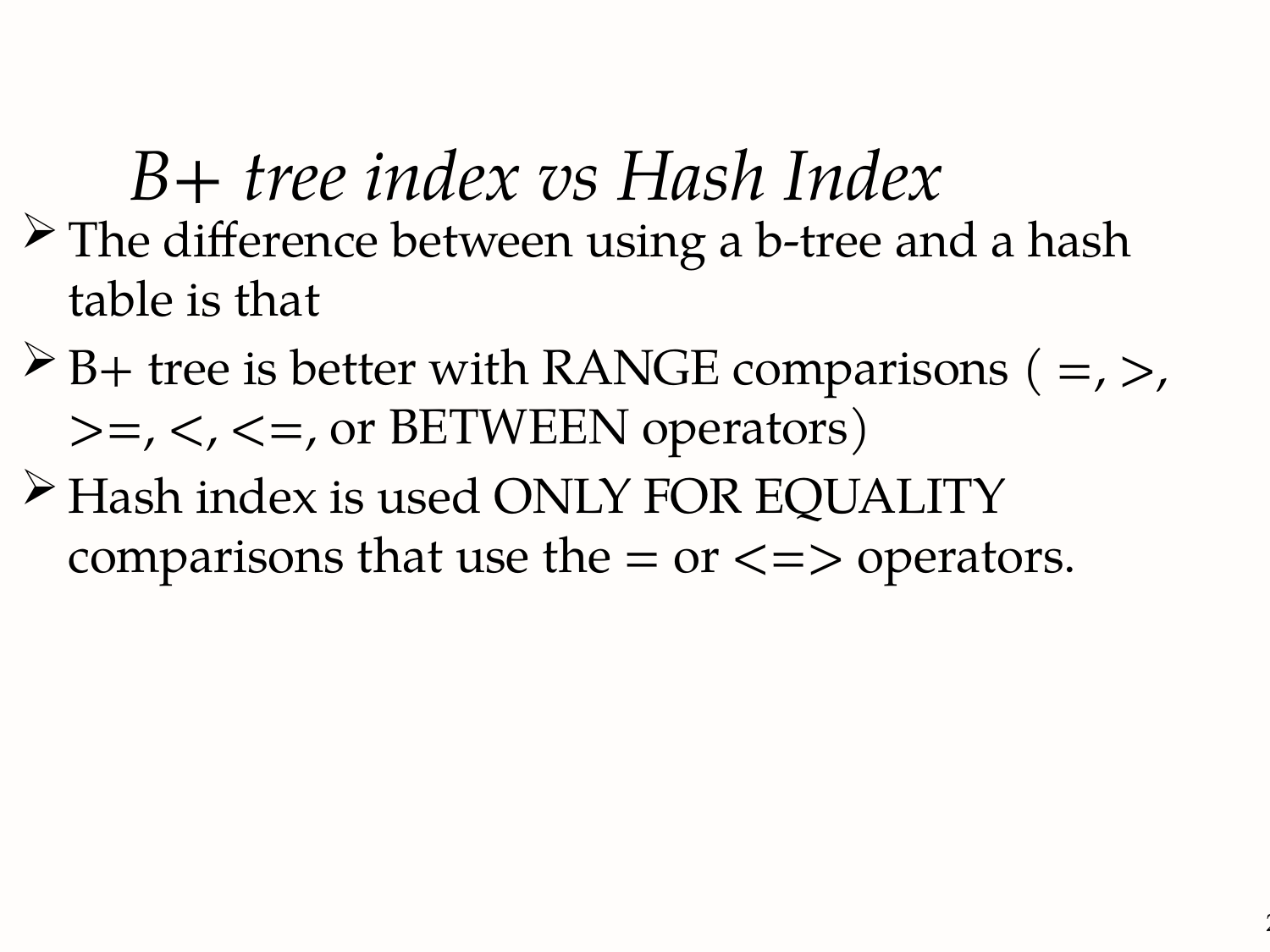

# B+ tree index vs Hash Index
The difference between using a b-tree and a hash table is that
B+ tree is better with RANGE comparisons ( =, >, >=, <, <=, or BETWEEN operators)
Hash index is used ONLY FOR EQUALITY comparisons that use the = or <=> operators.